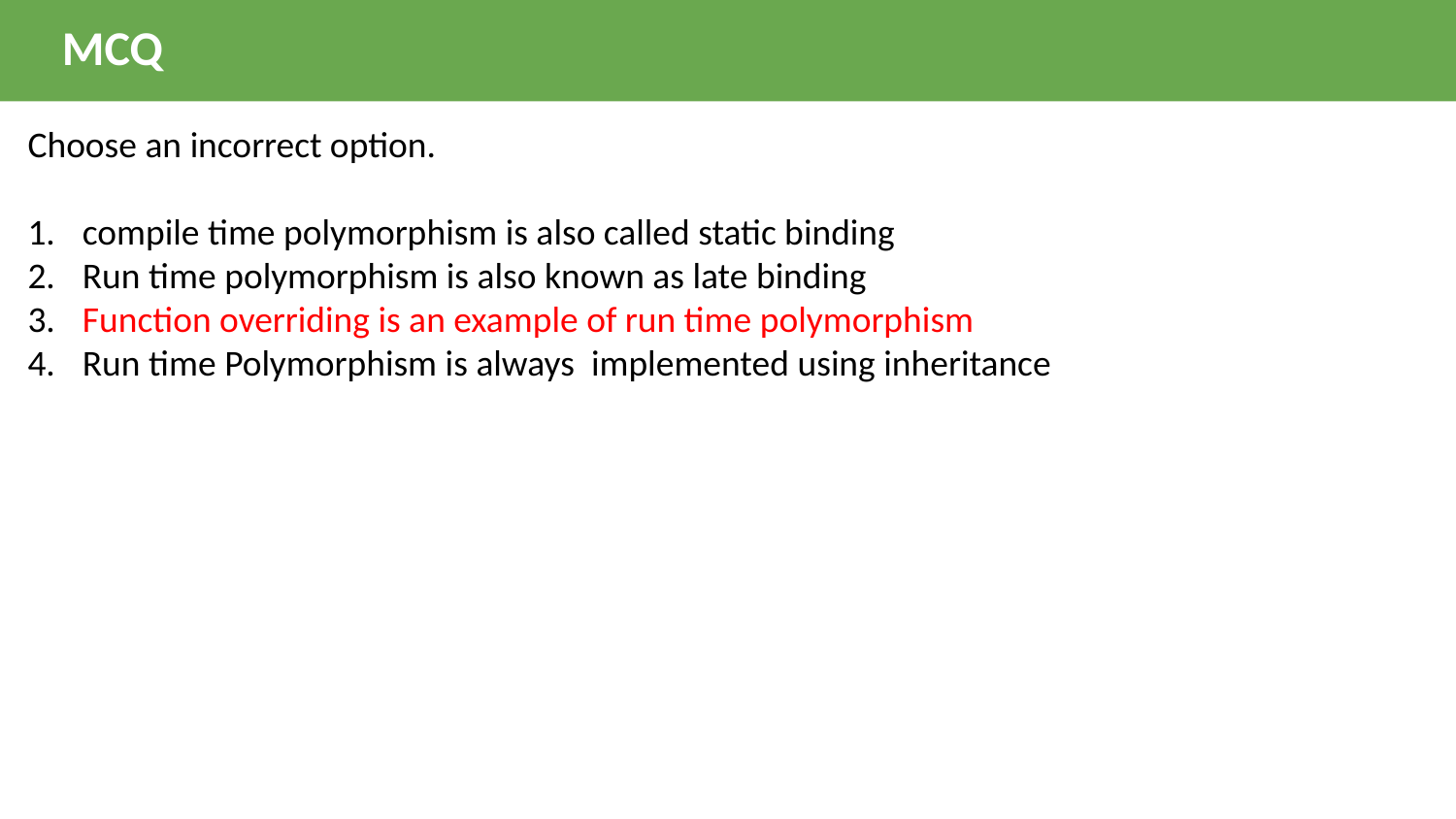

MCQ
Choose an incorrect option.

compile time polymorphism is also called static binding
Run time polymorphism is also known as late binding
Function overriding is an example of run time polymorphism
Run time Polymorphism is always  implemented using inheritance